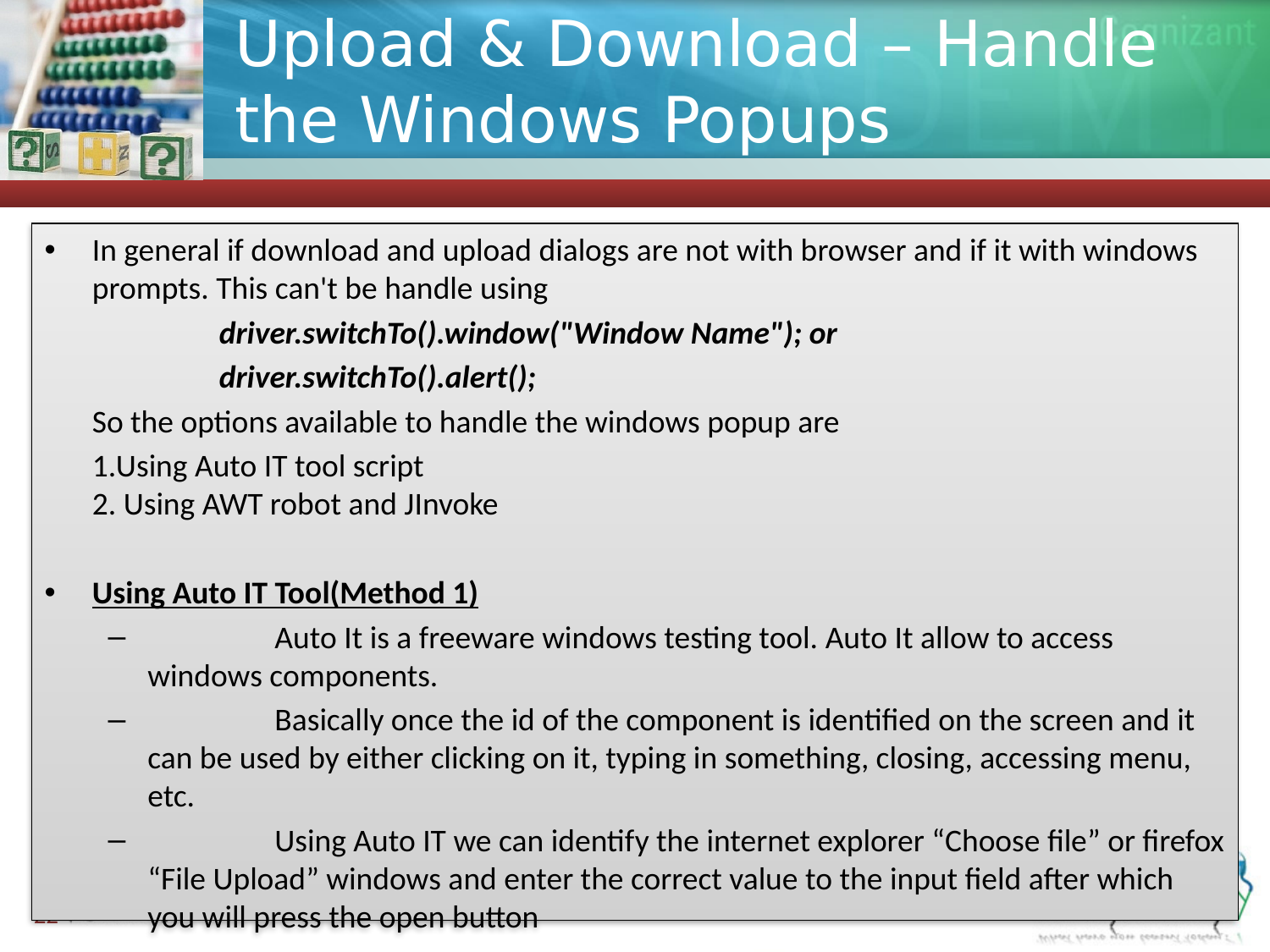

# Upload & Download – Handle the Windows Popups
In general if download and upload dialogs are not with browser and if it with windows prompts. This can't be handle using
		driver.switchTo().window("Window Name"); or
		driver.switchTo().alert();
	So the options available to handle the windows popup are
	1.Using Auto IT tool script
2. Using AWT robot and JInvoke

Using Auto IT Tool(Method 1)
	Auto It is a freeware windows testing tool. Auto It allow to access windows components.
	Basically once the id of the component is identified on the screen and it can be used by either clicking on it, typing in something, closing, accessing menu, etc.
	Using Auto IT we can identify the internet explorer “Choose file” or firefox “File Upload” windows and enter the correct value to the input field after which you will press the open button

22